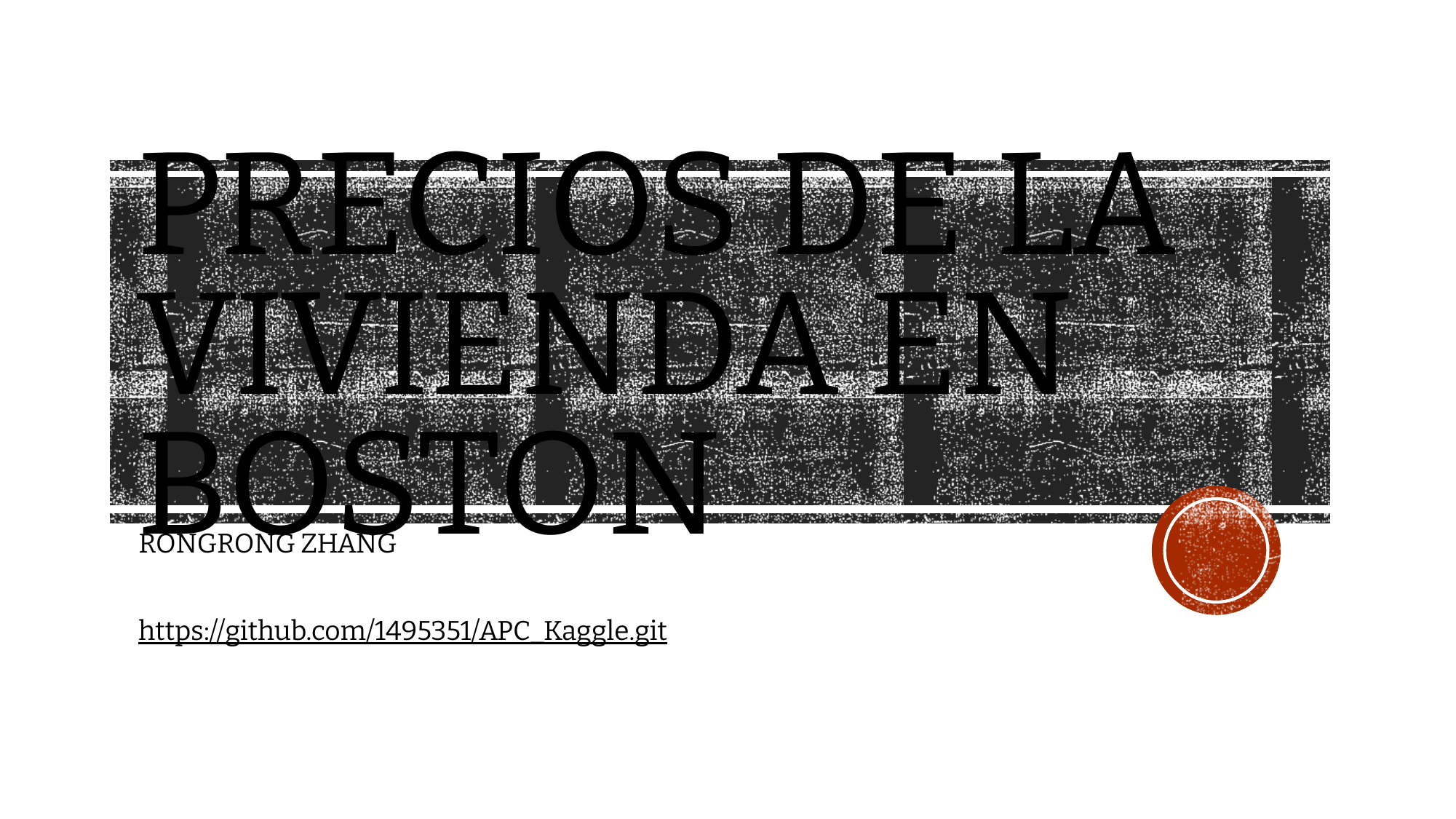

# Precios de la vivienda en boston
RONGRONG ZHANG

https://github.com/1495351/APC_Kaggle.git